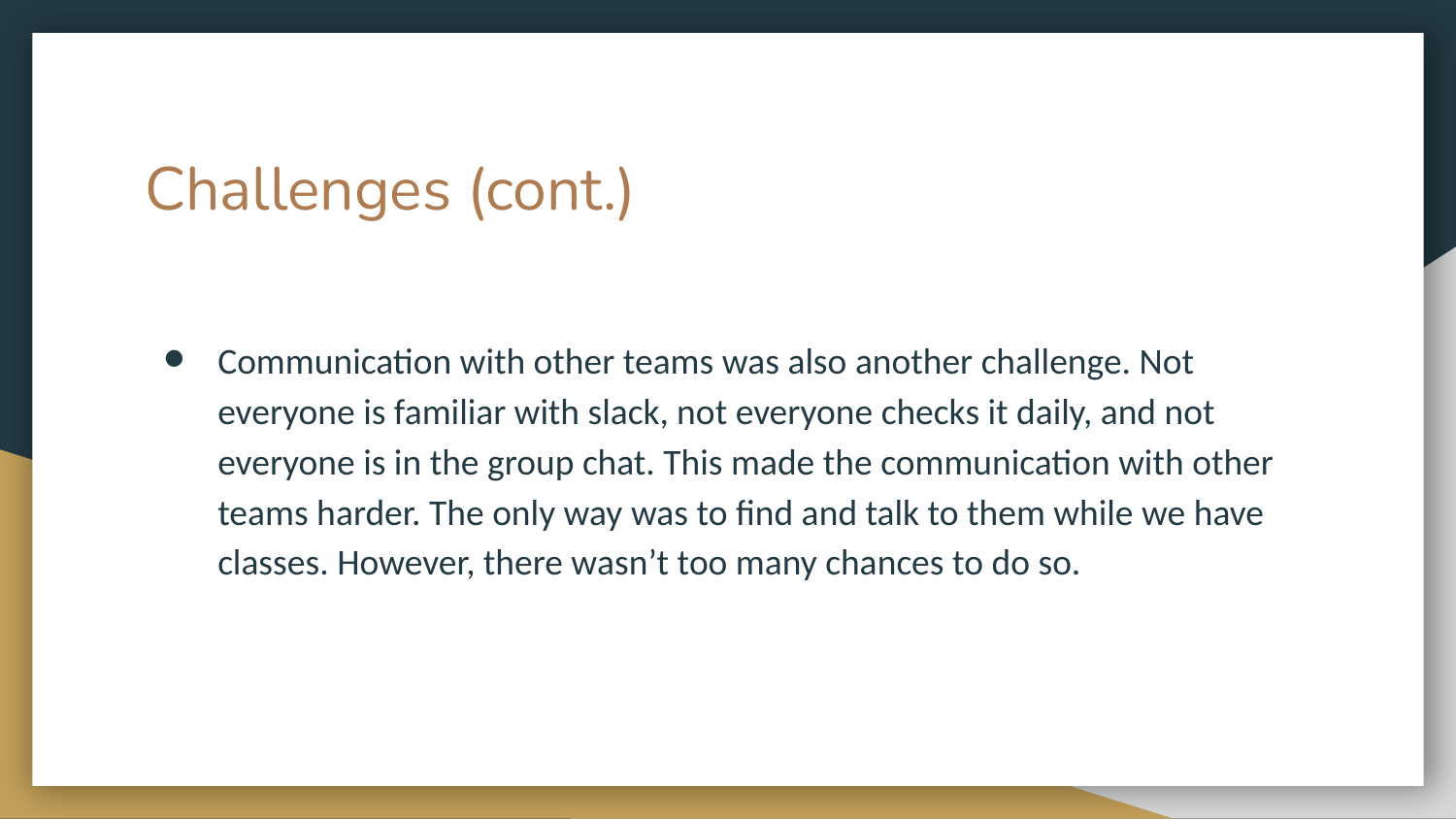

# Challenges (cont.)
Communication with other teams was also another challenge. Not everyone is familiar with slack, not everyone checks it daily, and not everyone is in the group chat. This made the communication with other teams harder. The only way was to find and talk to them while we have classes. However, there wasn’t too many chances to do so.